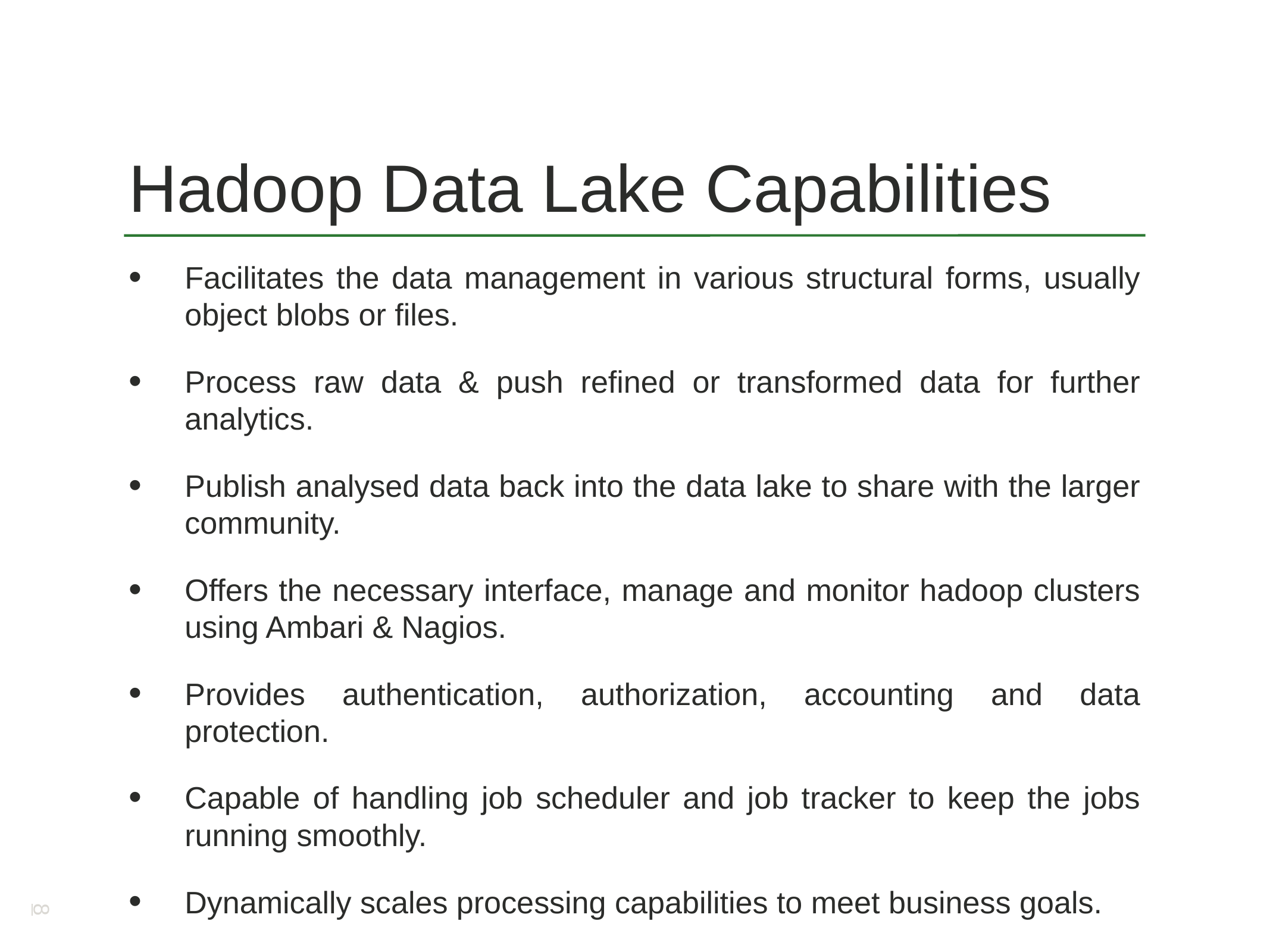

# Hadoop Data Lake Capabilities
Facilitates the data management in various structural forms, usually object blobs or files.
Process raw data & push refined or transformed data for further analytics.
Publish analysed data back into the data lake to share with the larger community.
Offers the necessary interface, manage and monitor hadoop clusters using Ambari & Nagios.
Provides authentication, authorization, accounting and data protection.
Capable of handling job scheduler and job tracker to keep the jobs running smoothly.
Dynamically scales processing capabilities to meet business goals.

8